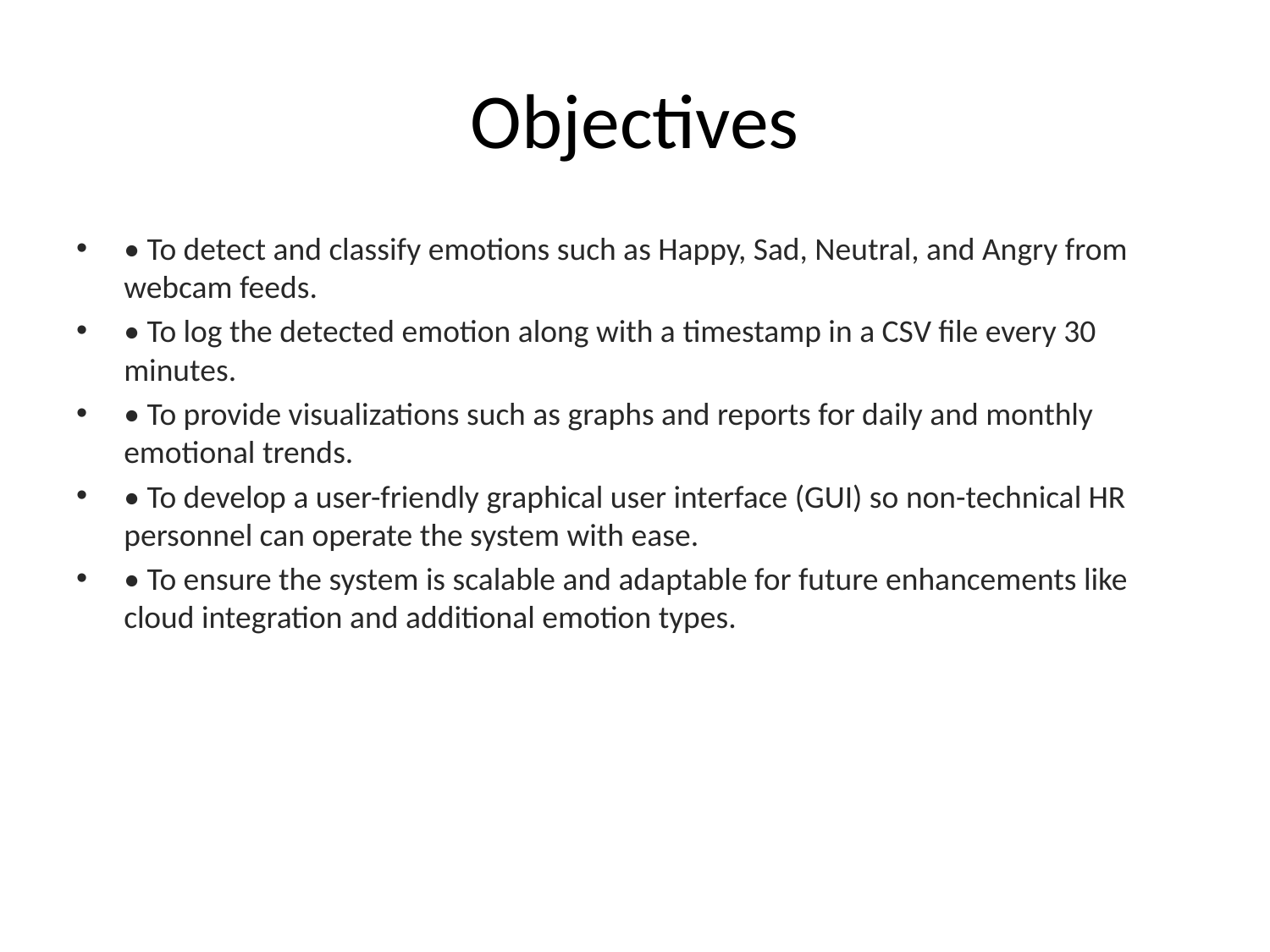

# Objectives
• To detect and classify emotions such as Happy, Sad, Neutral, and Angry from webcam feeds.
• To log the detected emotion along with a timestamp in a CSV file every 30 minutes.
• To provide visualizations such as graphs and reports for daily and monthly emotional trends.
• To develop a user-friendly graphical user interface (GUI) so non-technical HR personnel can operate the system with ease.
• To ensure the system is scalable and adaptable for future enhancements like cloud integration and additional emotion types.